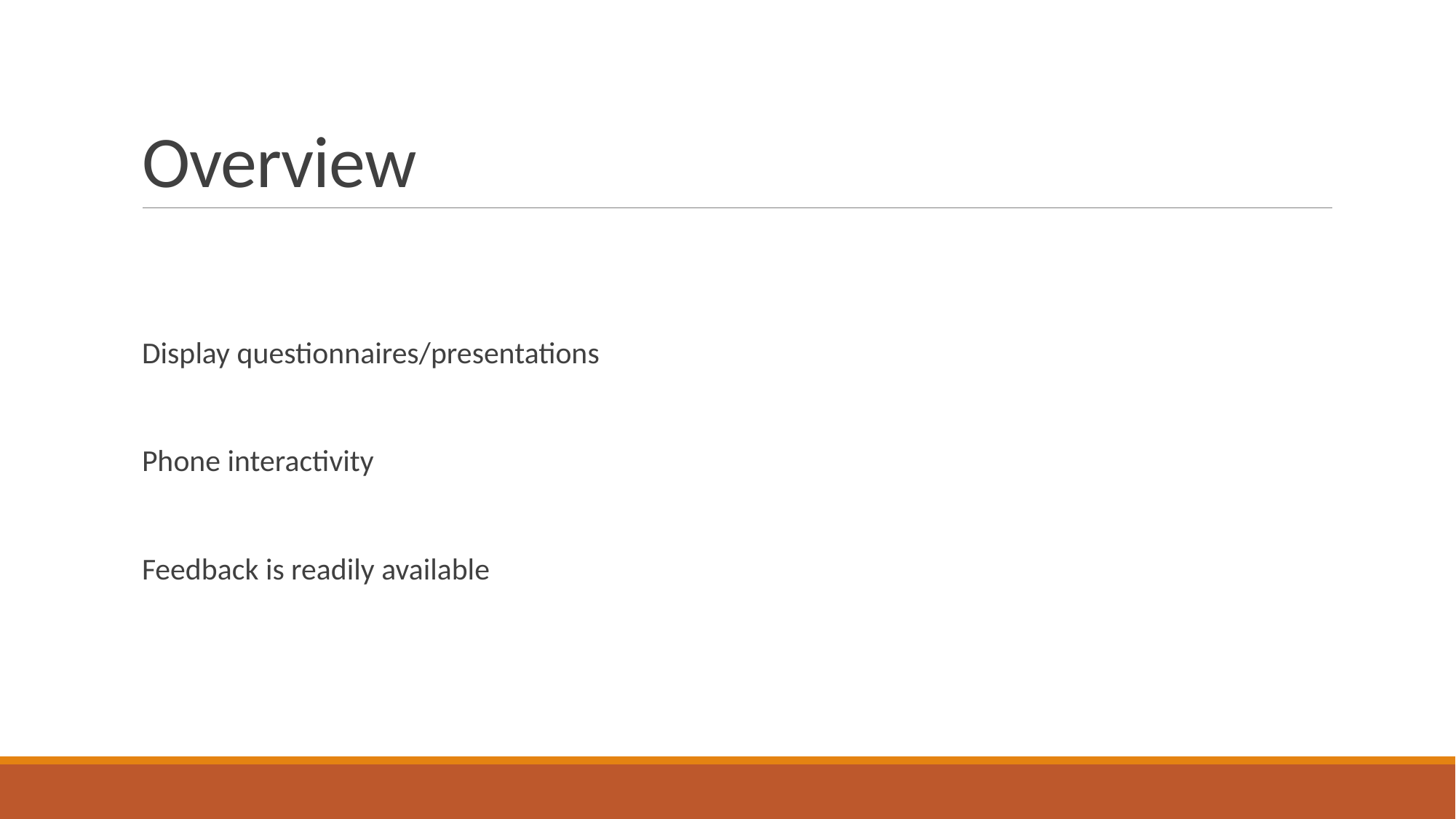

# Overview

Display questionnaires/presentations

Phone interactivity

Feedback is readily available